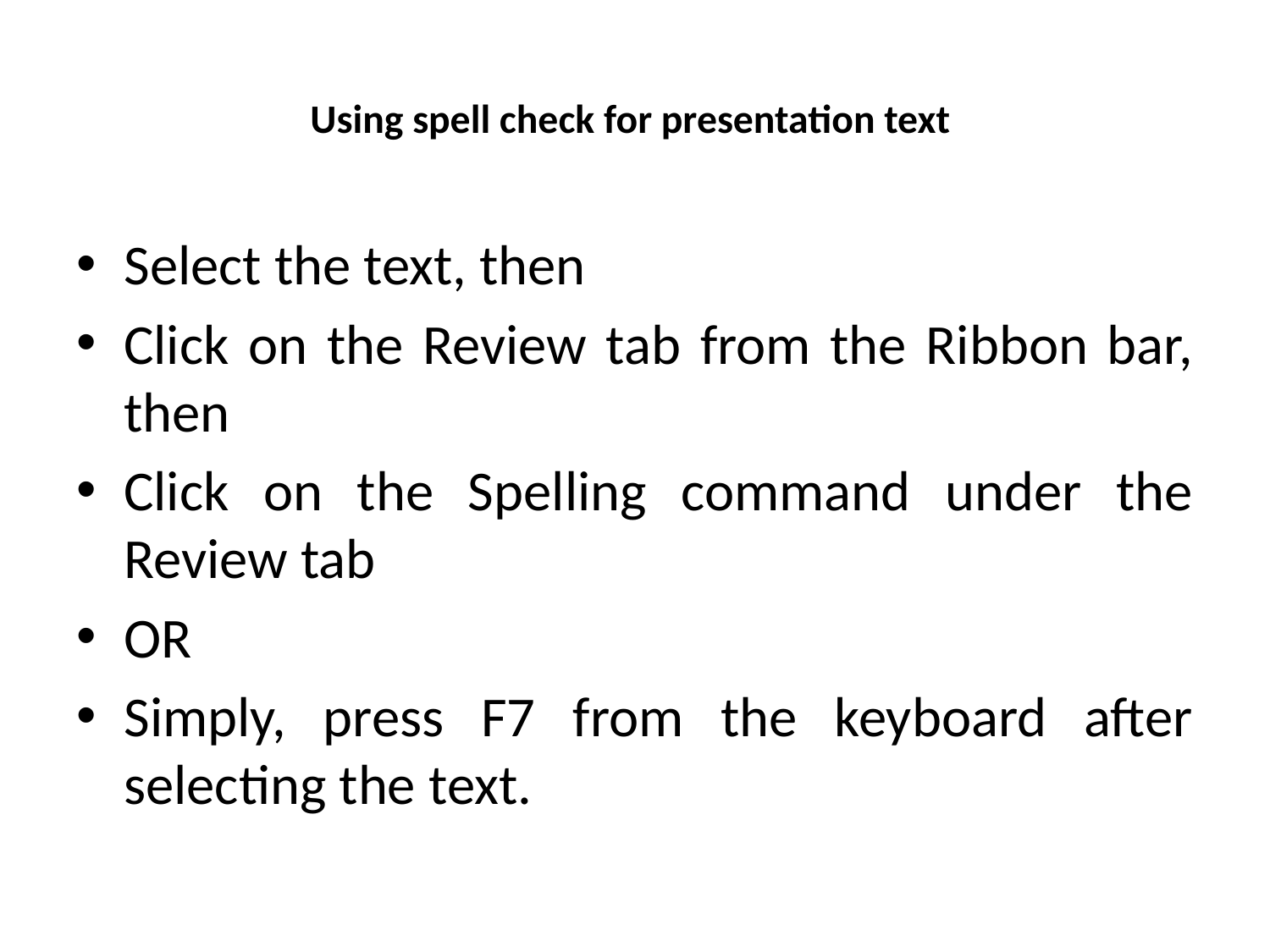

# Using spell check for presentation text
Select the text, then
Click on the Review tab from the Ribbon bar, then
Click on the Spelling command under the Review tab
OR
Simply, press F7 from the keyboard after selecting the text.